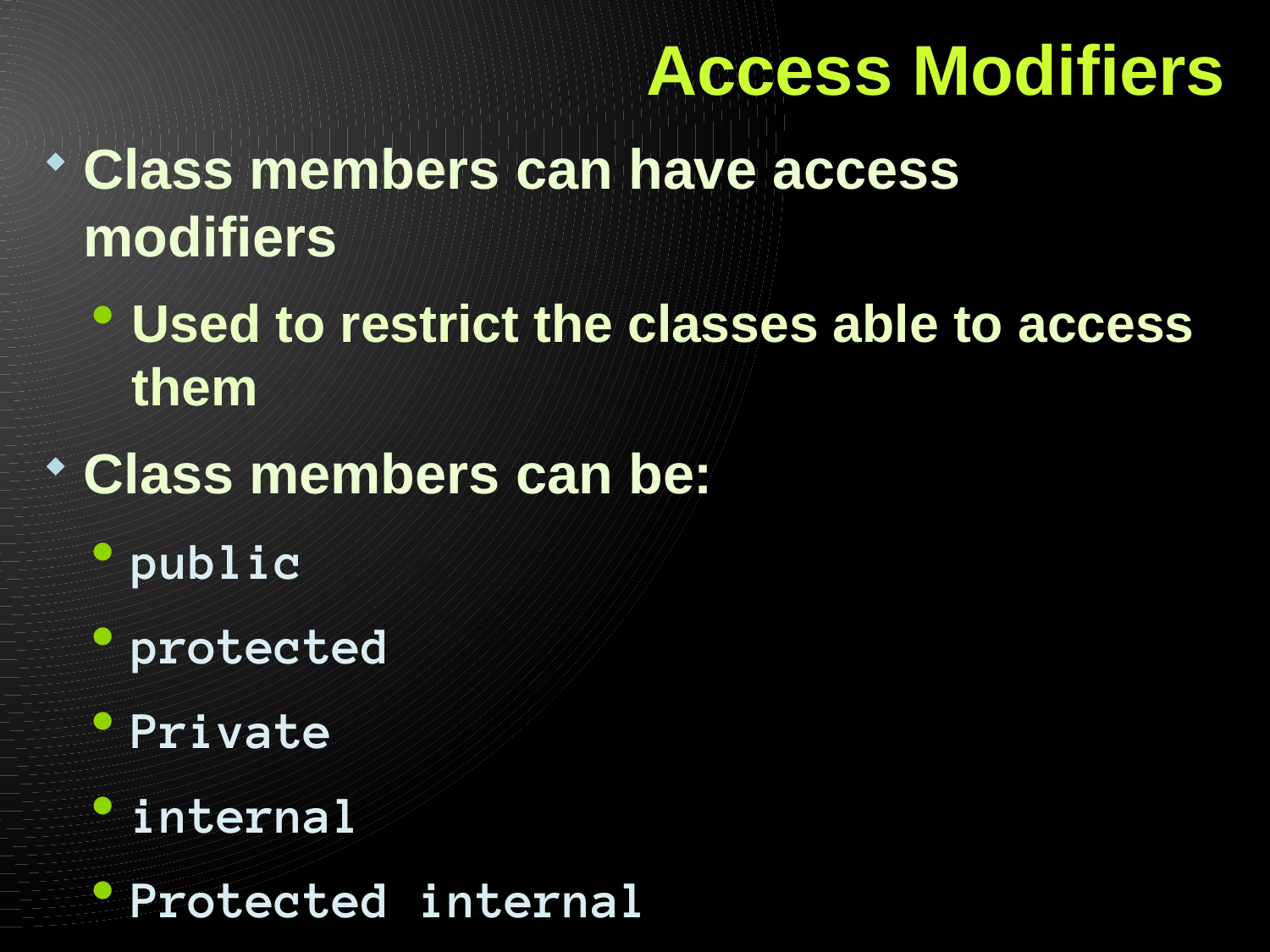

# Access Modifiers
Class members can have access modifiers
Used to restrict the classes able to access them
Class members can be:
public
protected
Private
internal
Protected internal